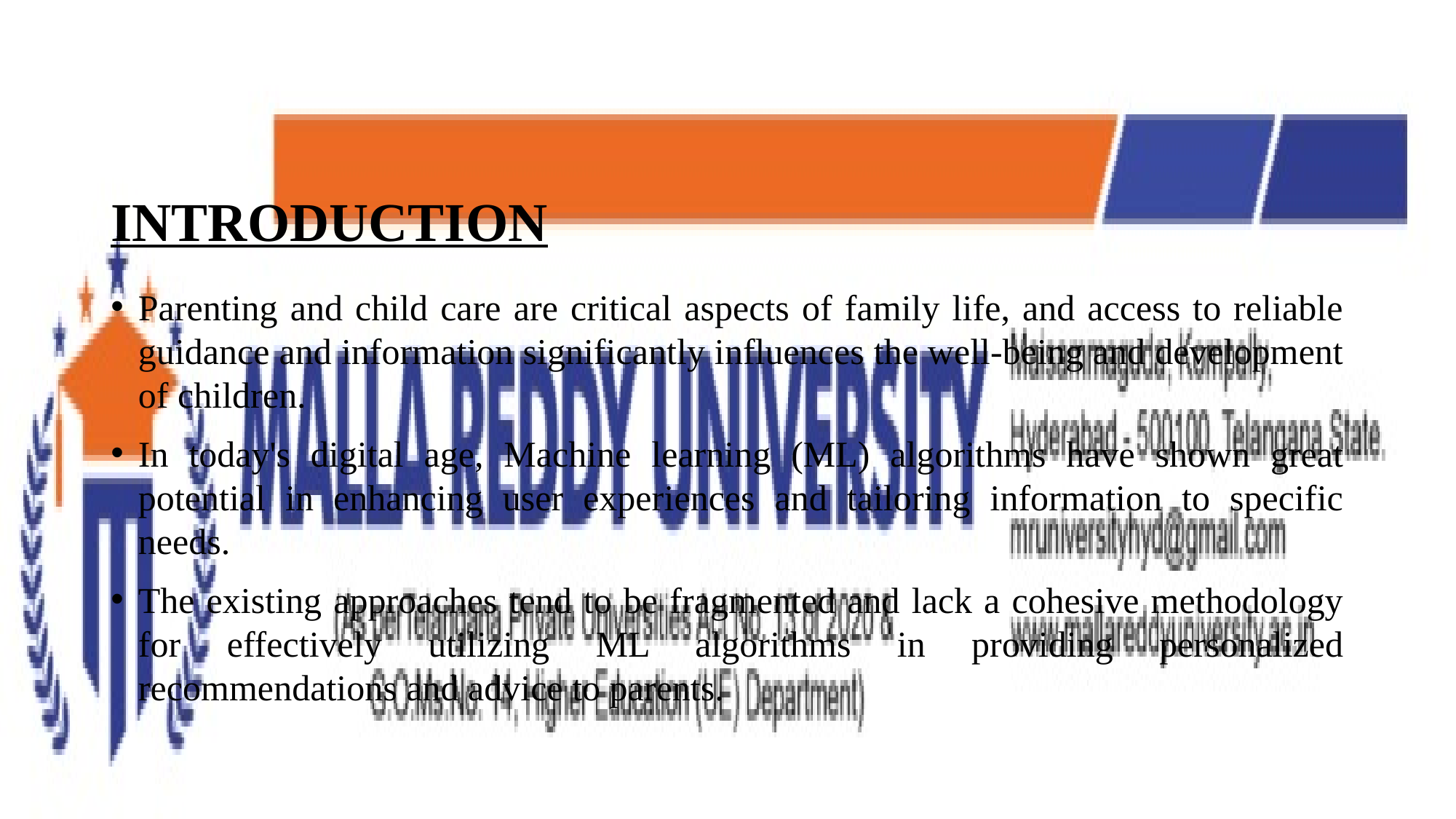

# INTRODUCTION
Parenting and child care are critical aspects of family life, and access to reliable guidance and information significantly influences the well-being and development of children.
In today's digital age, Machine learning (ML) algorithms have shown great potential in enhancing user experiences and tailoring information to specific needs.
The existing approaches tend to be fragmented and lack a cohesive methodology for effectively utilizing ML algorithms in providing personalized recommendations and advice to parents.